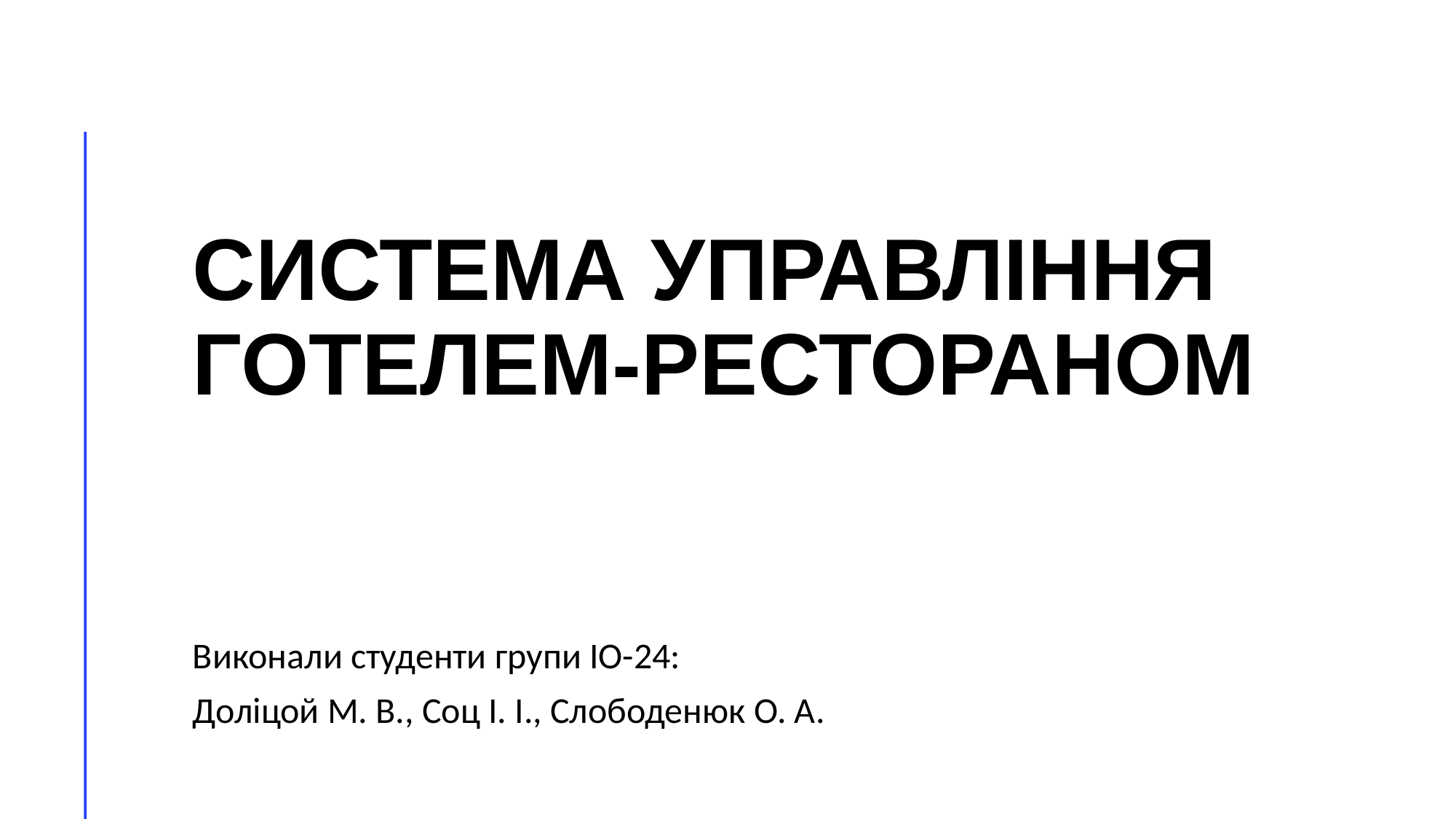

# Система управління готелем-рестораном
Виконали студенти групи ІО-24:
Доліцой М. В., Соц І. І., Слободенюк О. А.